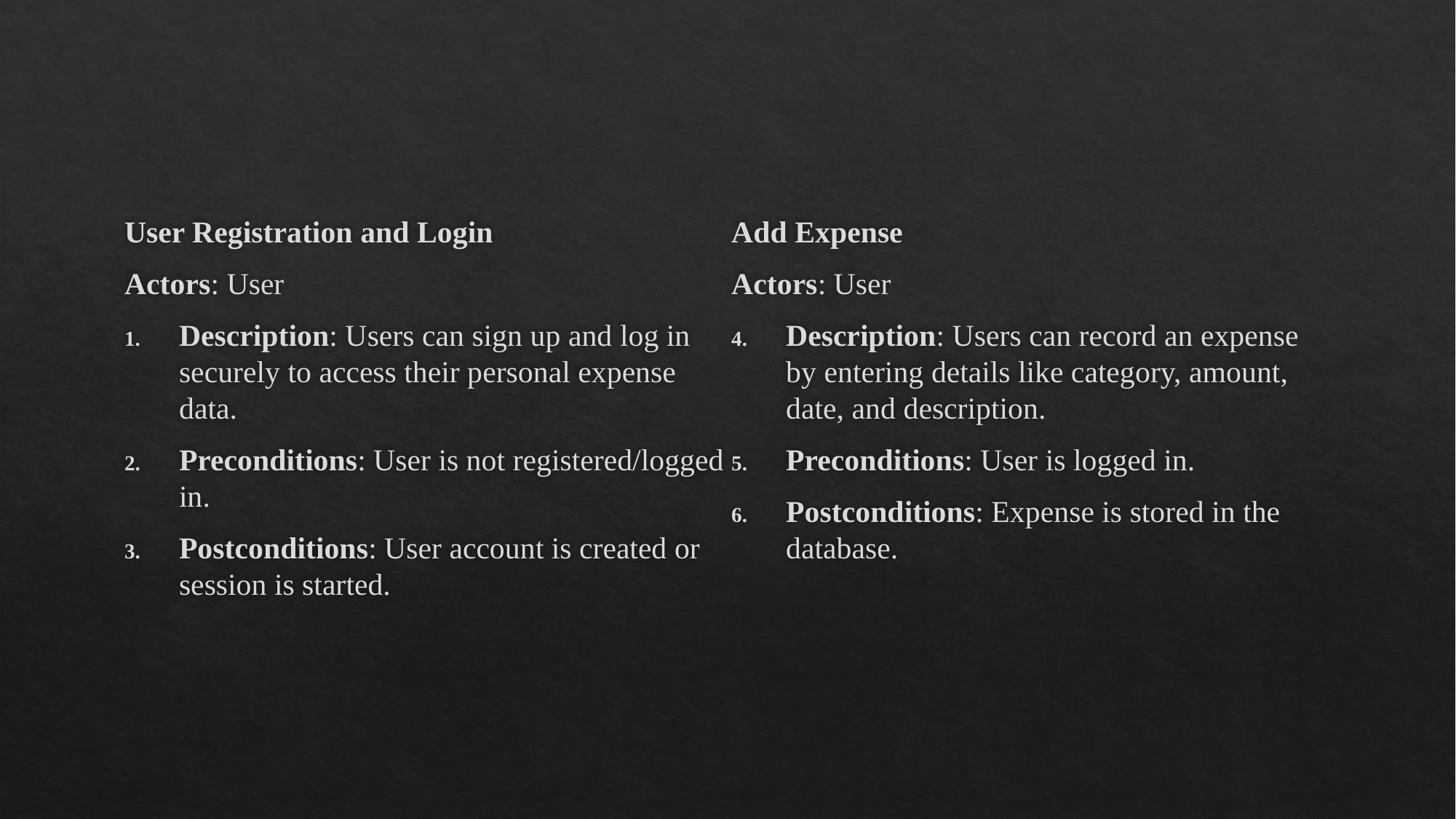

#
User Registration and Login
Actors: User
Description: Users can sign up and log in securely to access their personal expense data.
Preconditions: User is not registered/logged in.
Postconditions: User account is created or session is started.

Add Expense
Actors: User
Description: Users can record an expense by entering details like category, amount, date, and description.
Preconditions: User is logged in.
Postconditions: Expense is stored in the database.